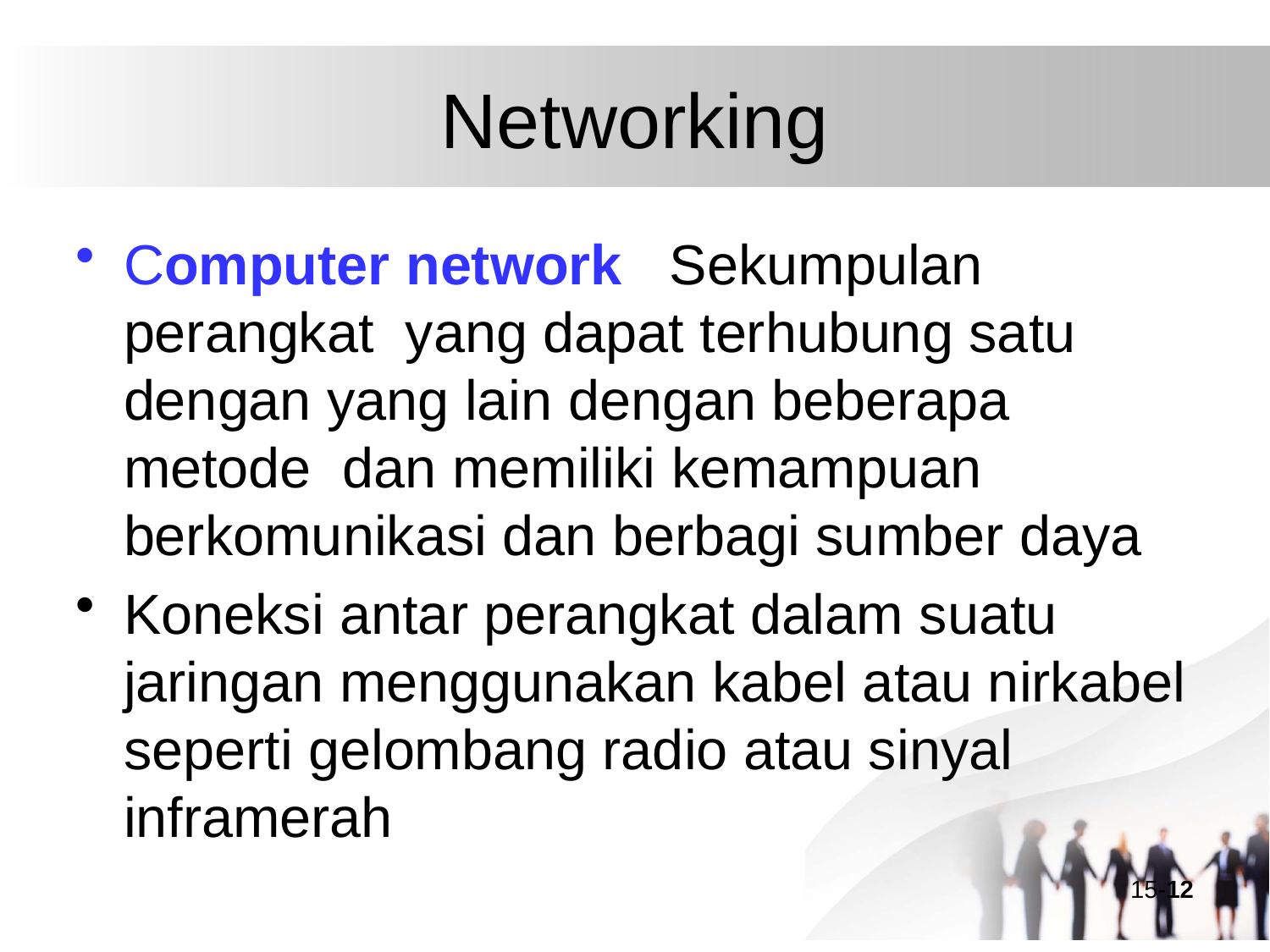

# Networking
Computer network   Sekumpulan perangkat  yang dapat terhubung satu dengan yang lain dengan beberapa metode  dan memiliki kemampuan berkomunikasi dan berbagi sumber daya
Koneksi antar perangkat dalam suatu jaringan menggunakan kabel atau nirkabel seperti gelombang radio atau sinyal inframerah
15-12